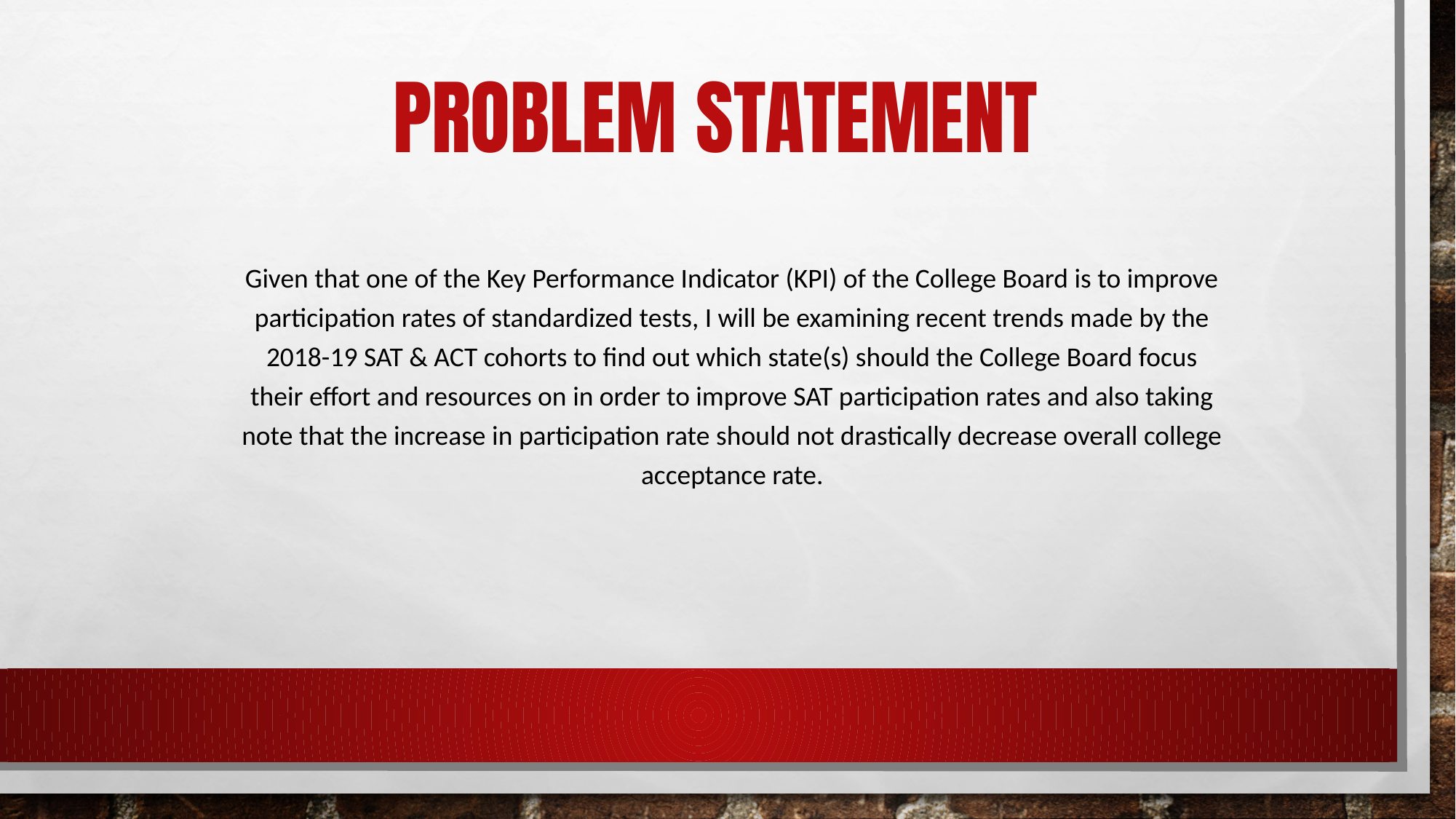

# Problem Statement
Given that one of the Key Performance Indicator (KPI) of the College Board is to improve participation rates of standardized tests, I will be examining recent trends made by the 2018-19 SAT & ACT cohorts to find out which state(s) should the College Board focus their effort and resources on in order to improve SAT participation rates and also taking note that the increase in participation rate should not drastically decrease overall college acceptance rate.